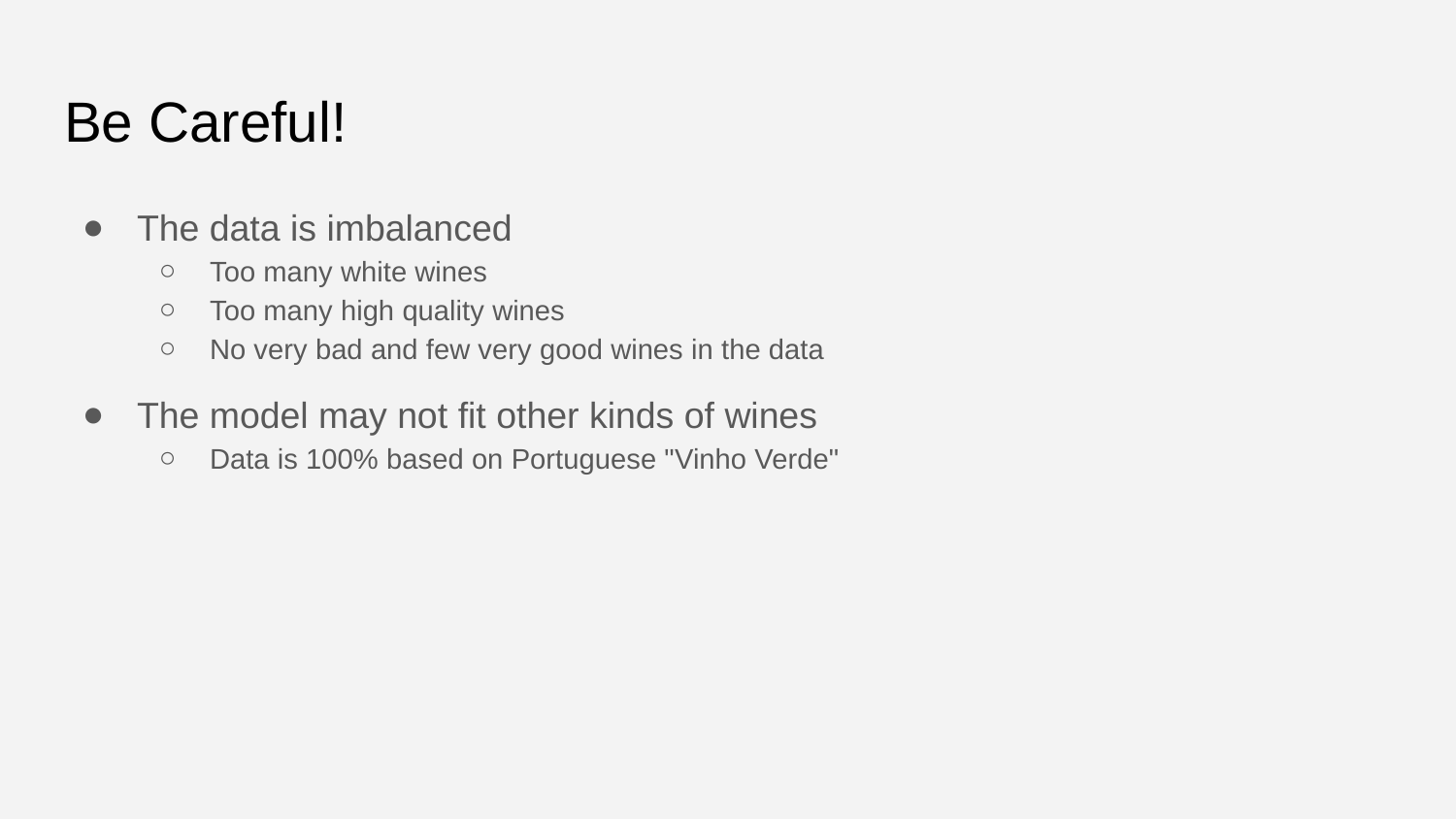

# Be Careful!
The data is imbalanced
Too many white wines
Too many high quality wines
No very bad and few very good wines in the data
The model may not fit other kinds of wines
Data is 100% based on Portuguese "Vinho Verde"